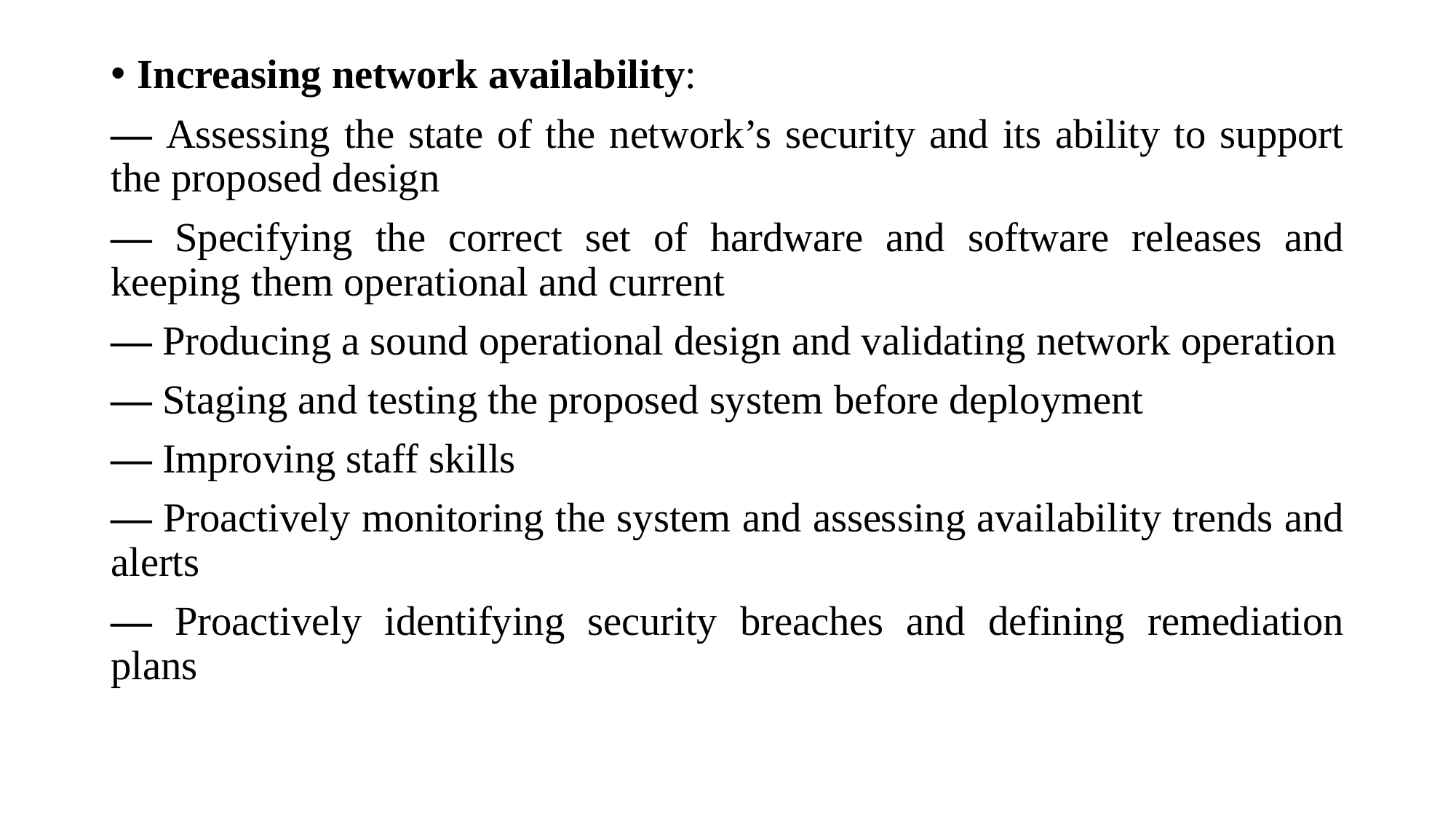

Increasing network availability:
— Assessing the state of the network’s security and its ability to support the proposed design
— Specifying the correct set of hardware and software releases and keeping them operational and current
— Producing a sound operational design and validating network operation
— Staging and testing the proposed system before deployment
— Improving staff skills
— Proactively monitoring the system and assessing availability trends and alerts
— Proactively identifying security breaches and defining remediation plans